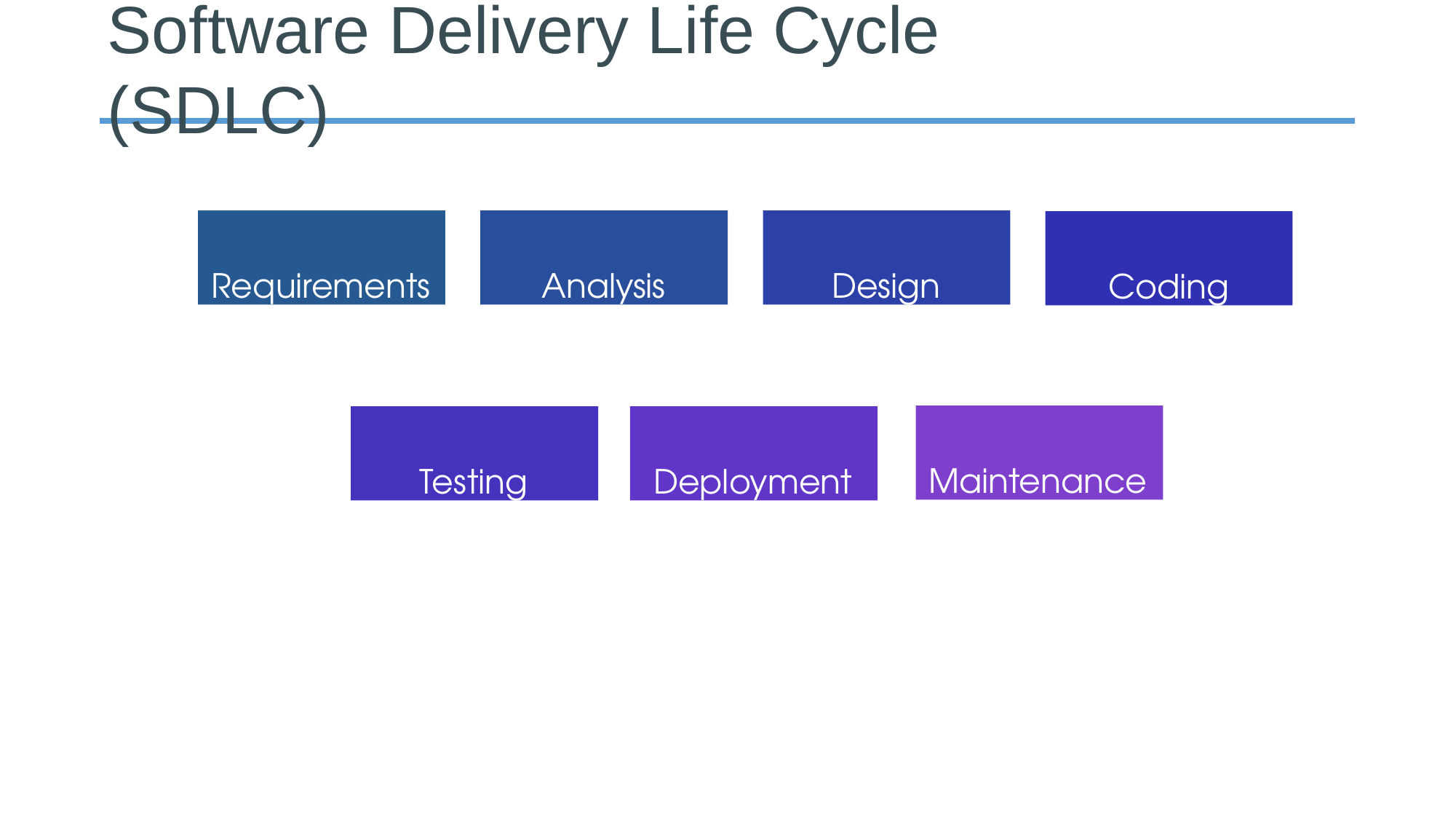

# Software Delivery Life Cycle (SDLC)

Design

Analysis

Requirements

Coding

Maintenance

Testing

Deployment